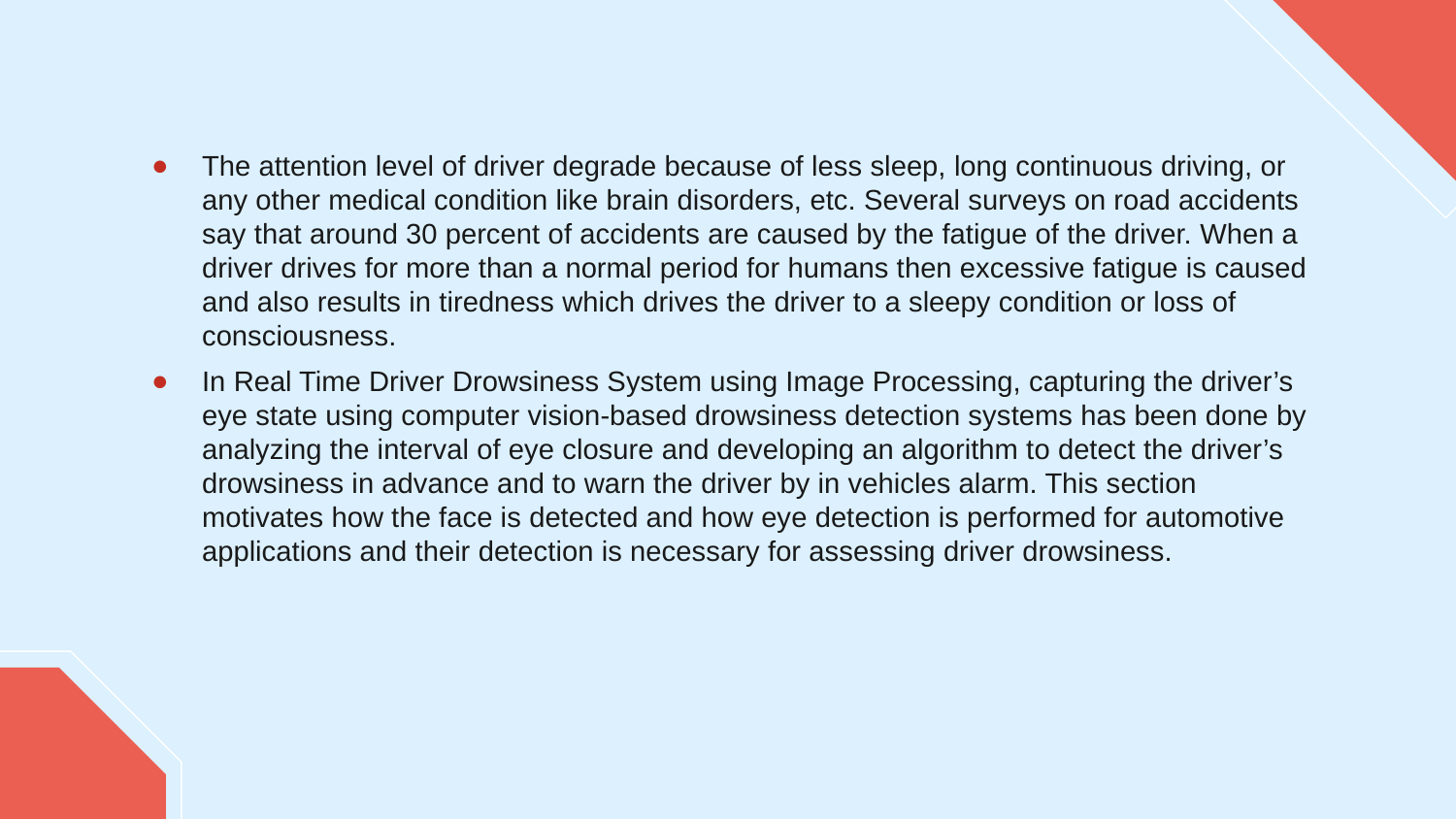

The attention level of driver degrade because of less sleep, long continuous driving, or any other medical condition like brain disorders, etc. Several surveys on road accidents say that around 30 percent of accidents are caused by the fatigue of the driver. When a driver drives for more than a normal period for humans then excessive fatigue is caused and also results in tiredness which drives the driver to a sleepy condition or loss of consciousness.

In Real Time Driver Drowsiness System using Image Processing, capturing the driver’s eye state using computer vision-based drowsiness detection systems has been done by analyzing the interval of eye closure and developing an algorithm to detect the driver’s drowsiness in advance and to warn the driver by in vehicles alarm. This section motivates how the face is detected and how eye detection is performed for automotive applications and their detection is necessary for assessing driver drowsiness.